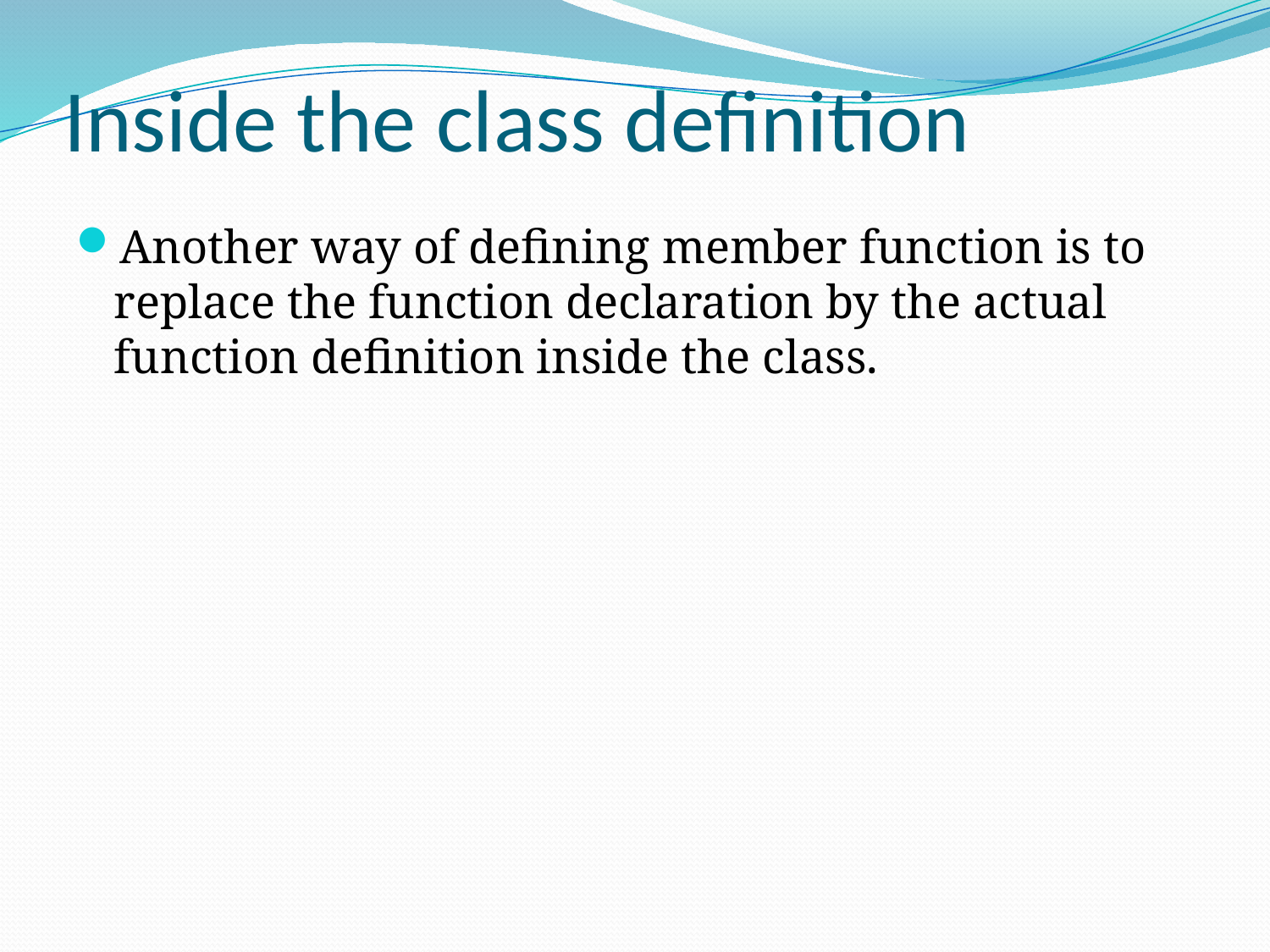

# Inside the class definition
Another way of defining member function is to replace the function declaration by the actual function definition inside the class.